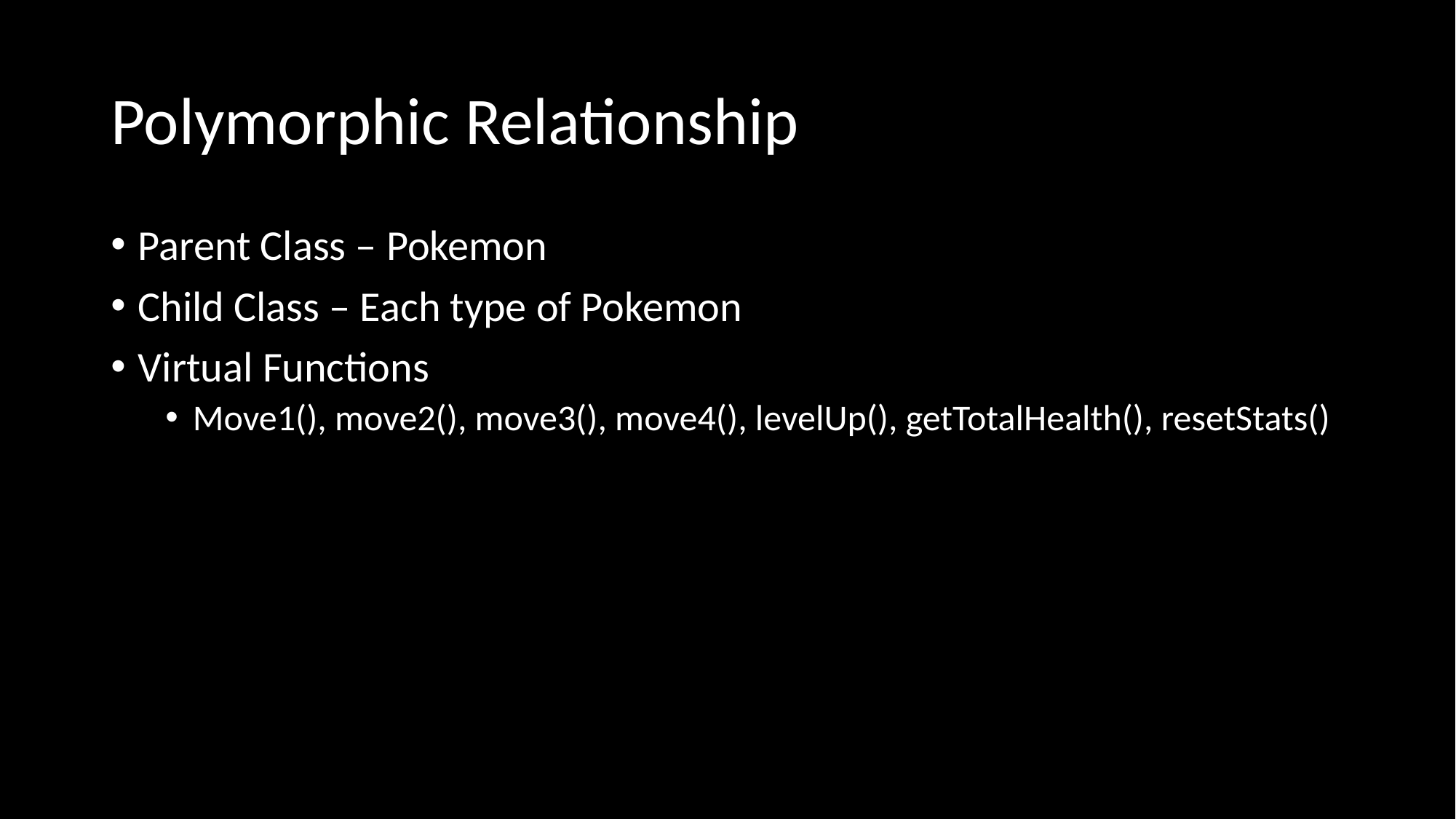

# Polymorphic Relationship
Parent Class – Pokemon
Child Class – Each type of Pokemon
Virtual Functions
Move1(), move2(), move3(), move4(), levelUp(), getTotalHealth(), resetStats()